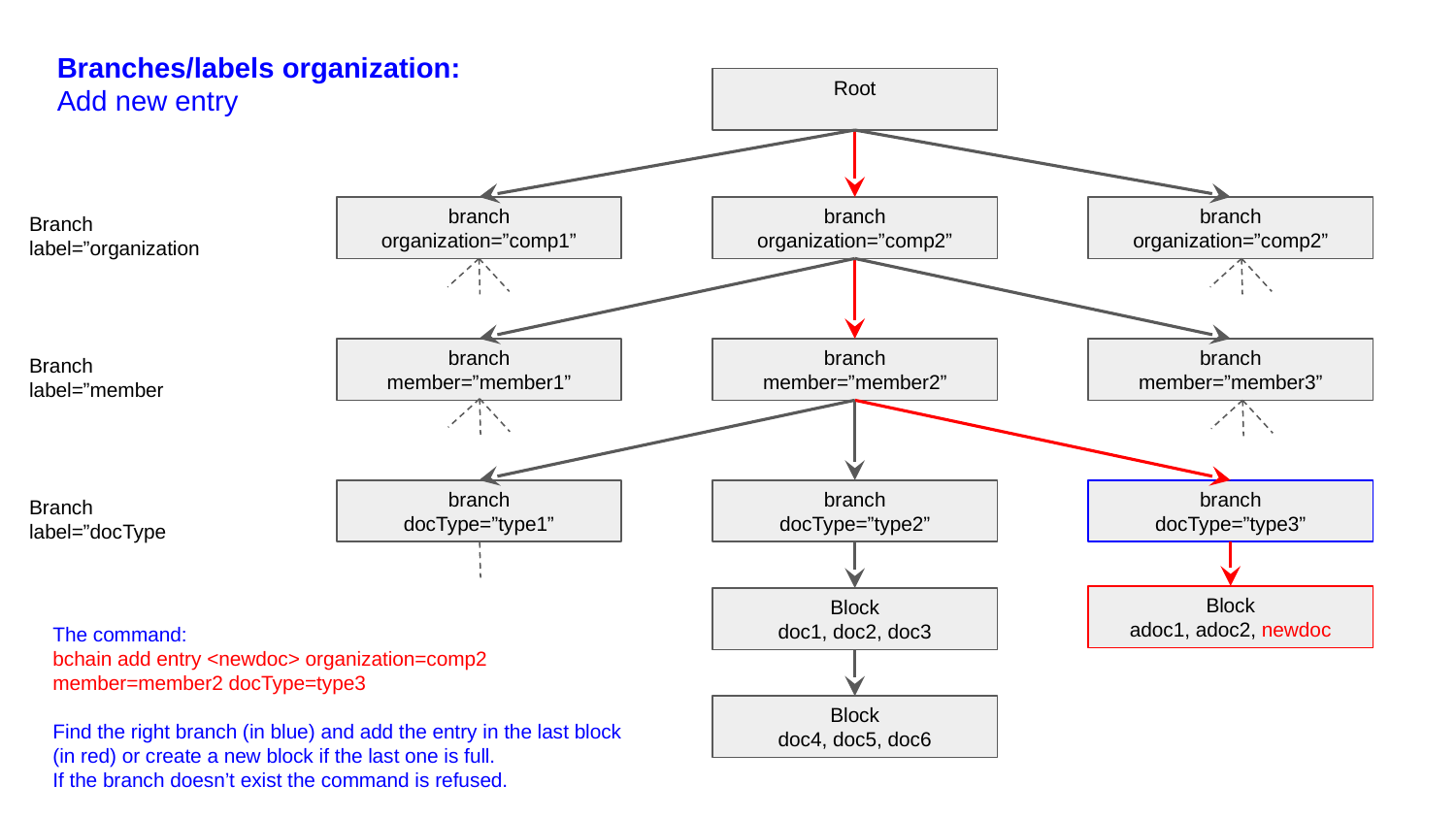

Branches/labels organization:
Add new entry
Root

branch
organization=”comp1”
branch
organization=”comp2”
branch
organization=”comp2”
Branch label=”organization
branch
member=”member1”
branch
member=”member2”
branch
member=”member3”
Branch label=”member
branch
docType=”type1”
branch
docType=”type2”
branch
docType=”type3”
Branch label=”docType
Block
adoc1, adoc2, newdoc
Block
doc1, doc2, doc3
The command:
bchain add entry <newdoc> organization=comp2 member=member2 docType=type3

Find the right branch (in blue) and add the entry in the last block (in red) or create a new block if the last one is full.
If the branch doesn’t exist the command is refused.
Block
doc4, doc5, doc6